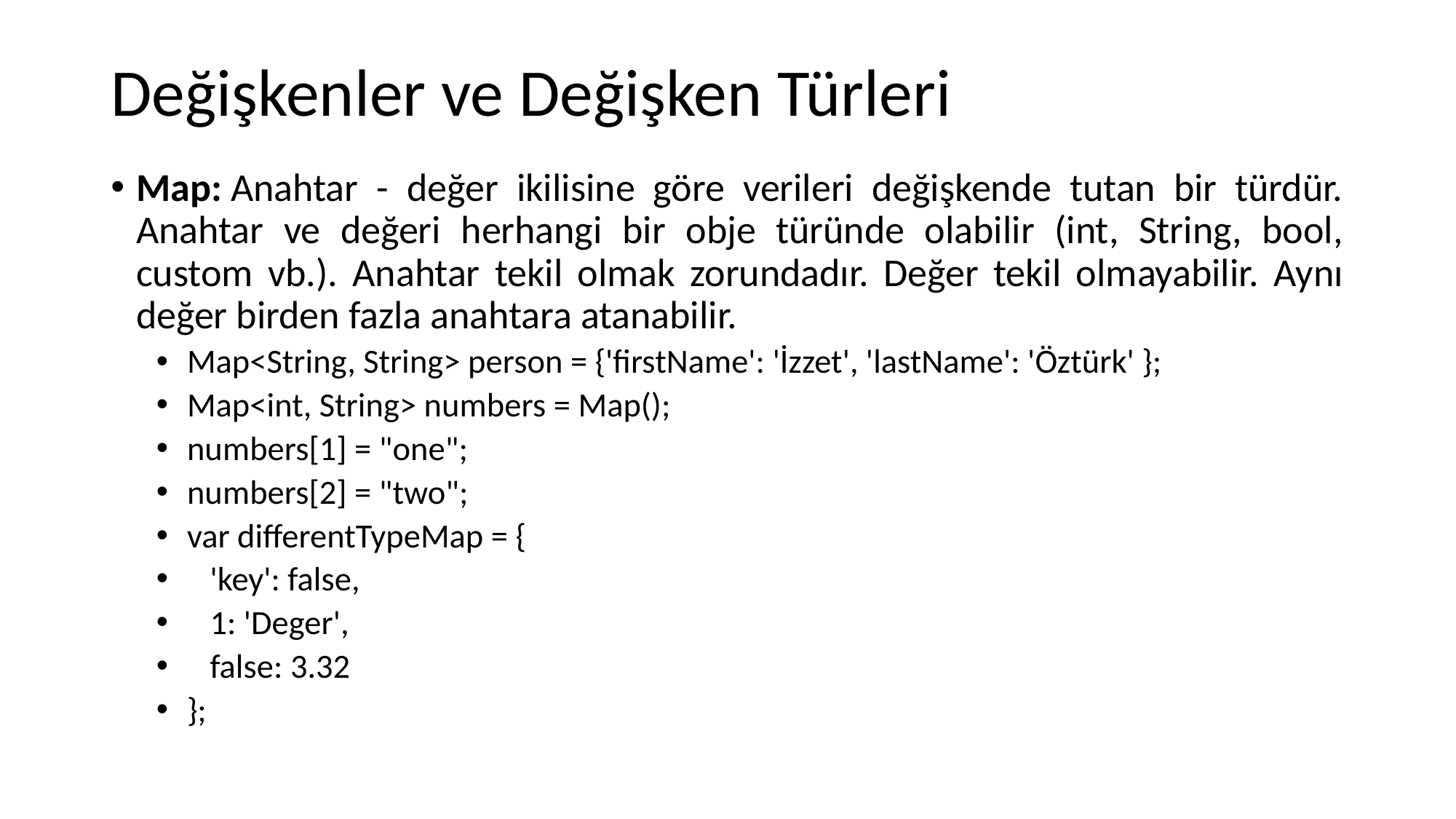

# Değişkenler ve Değişken Türleri
Map: Anahtar - değer ikilisine göre verileri değişkende tutan bir türdür. Anahtar ve değeri herhangi bir obje türünde olabilir (int, String, bool, custom vb.). Anahtar tekil olmak zorundadır. Değer tekil olmayabilir. Aynı değer birden fazla anahtara atanabilir.
Map<String, String> person = {'firstName': 'İzzet', 'lastName': 'Öztürk' };
Map<int, String> numbers = Map();
numbers[1] = "one";
numbers[2] = "two";
var differentTypeMap = {
   'key': false,
   1: 'Deger',
   false: 3.32
};